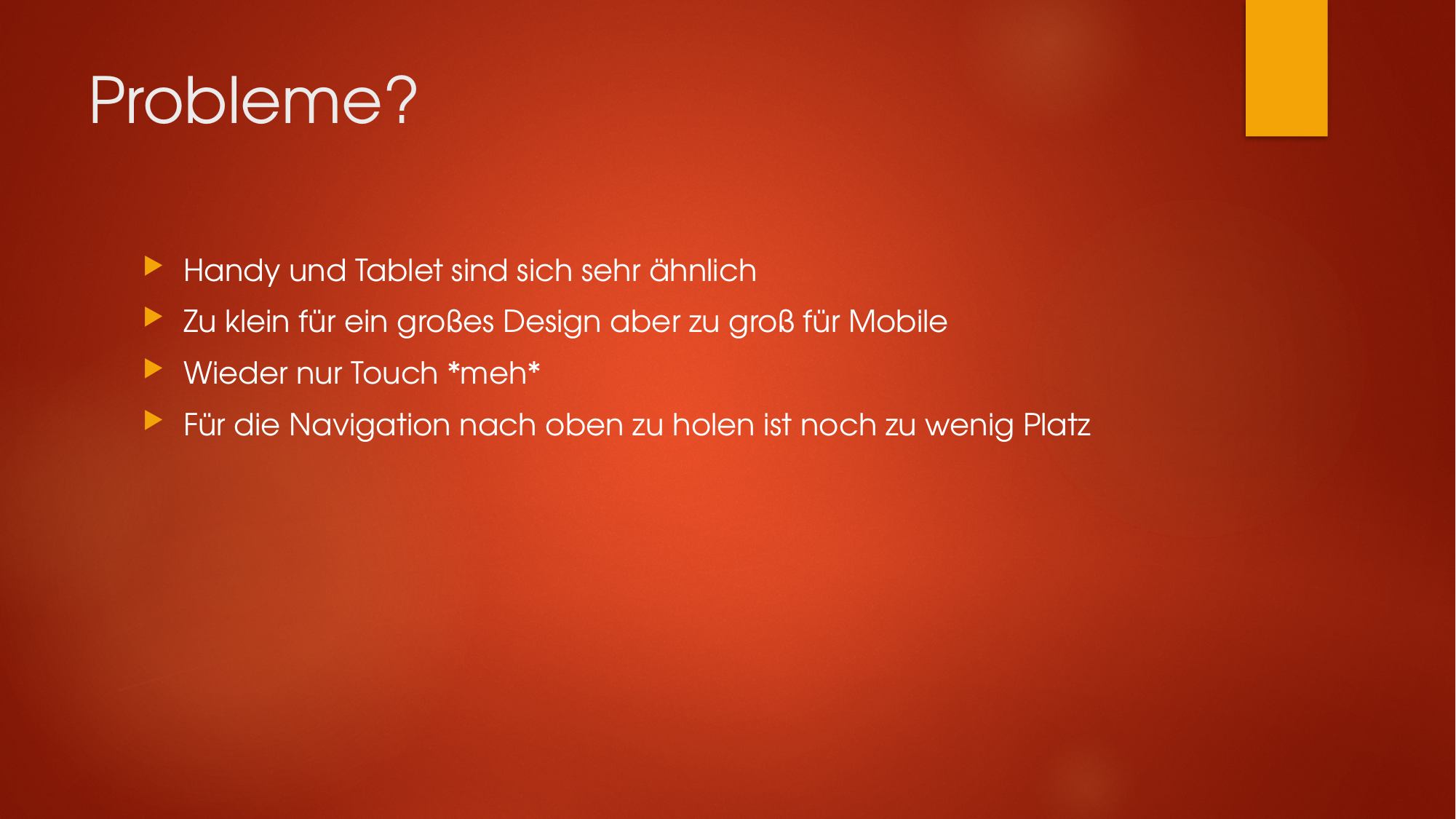

# Probleme?
Handy und Tablet sind sich sehr ähnlich
Zu klein für ein großes Design aber zu groß für Mobile
Wieder nur Touch *meh*
Für die Navigation nach oben zu holen ist noch zu wenig Platz